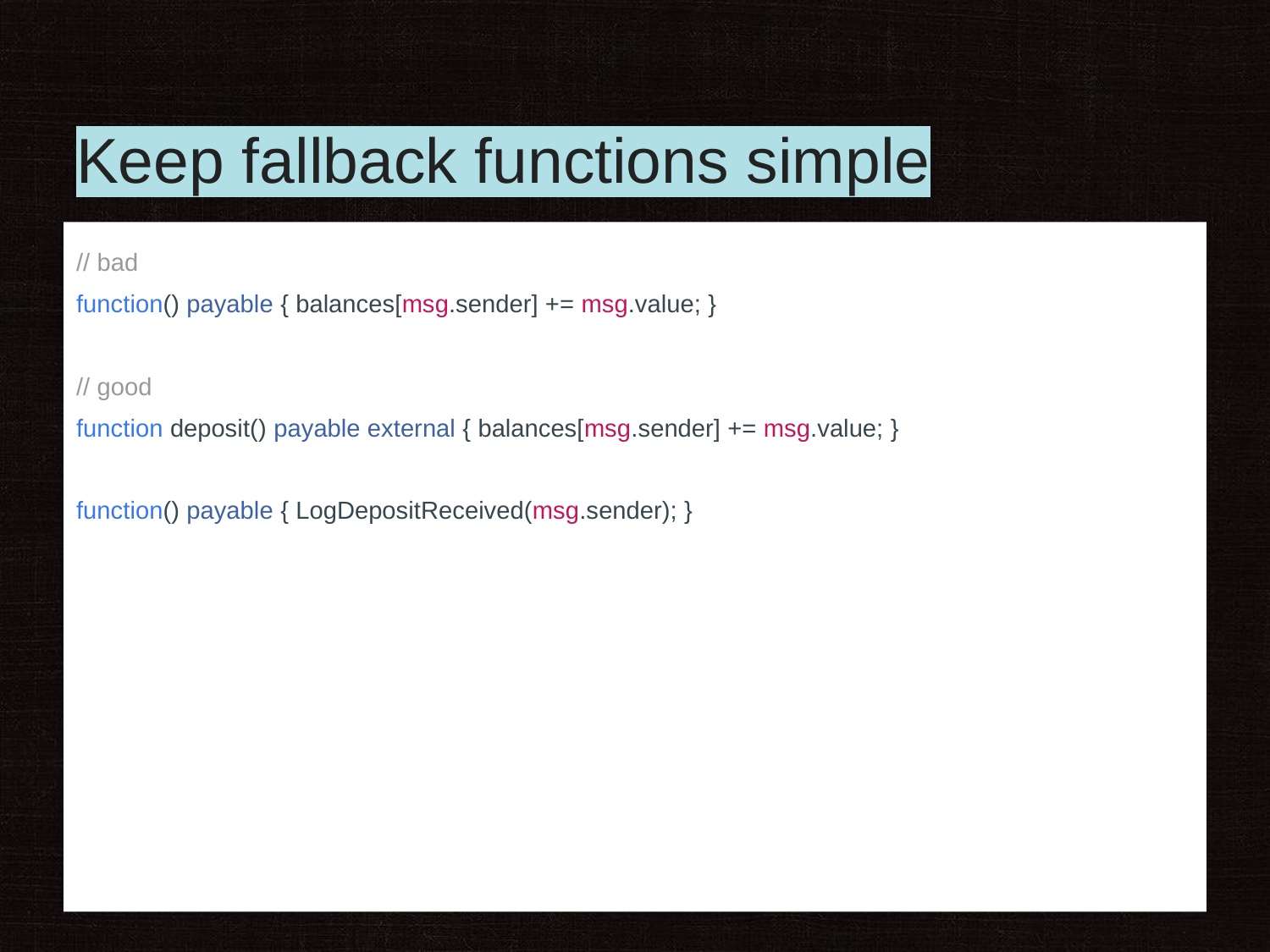

# Keep fallback functions simple
// bad
function() payable { balances[msg.sender] += msg.value; }
// good
function deposit() payable external { balances[msg.sender] += msg.value; }
function() payable { LogDepositReceived(msg.sender); }